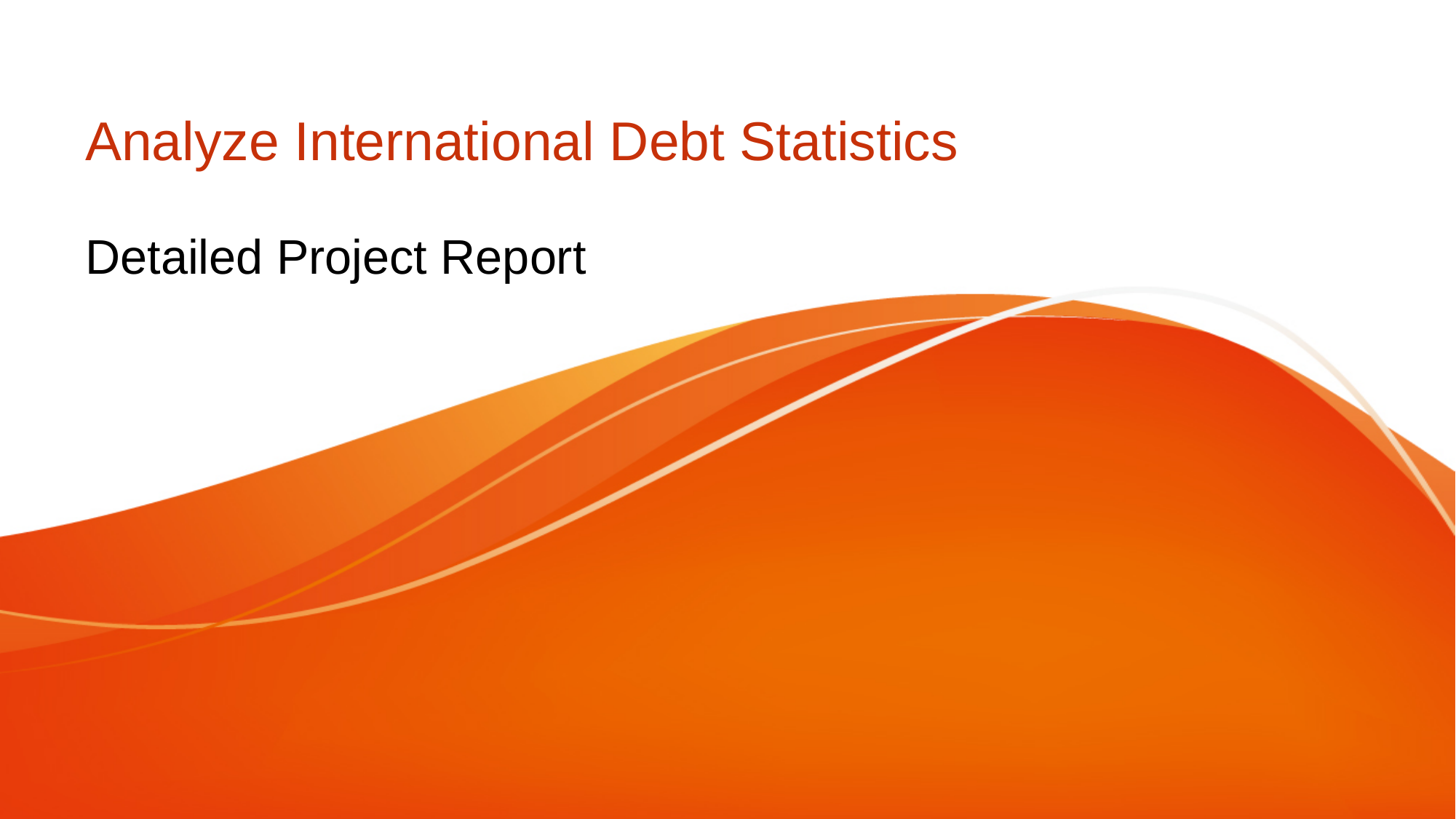

# Analyze International Debt Statistics
Detailed Project Report